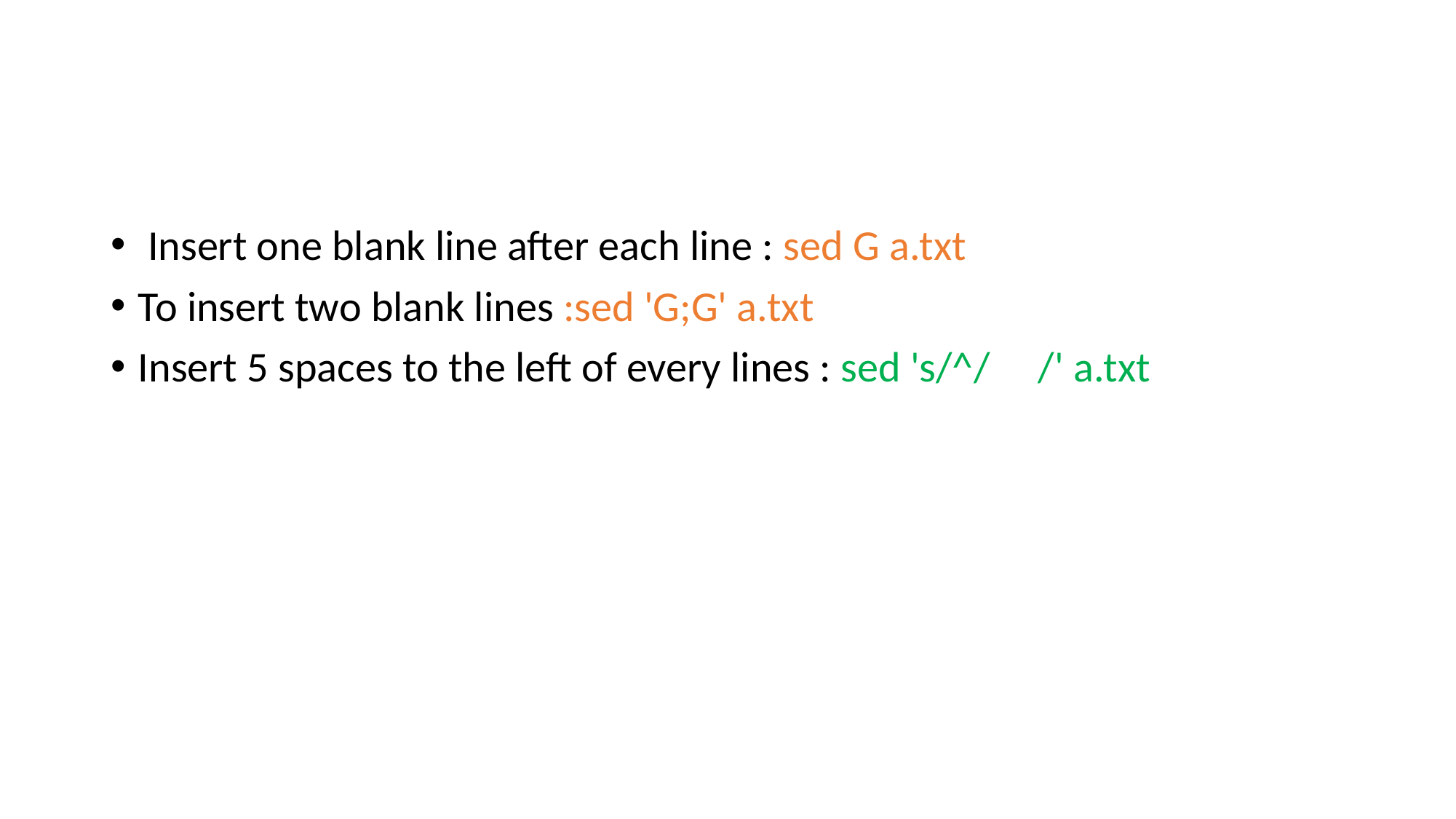

#
 Insert one blank line after each line : sed G a.txt
To insert two blank lines :sed 'G;G' a.txt
Insert 5 spaces to the left of every lines : sed 's/^/     /' a.txt